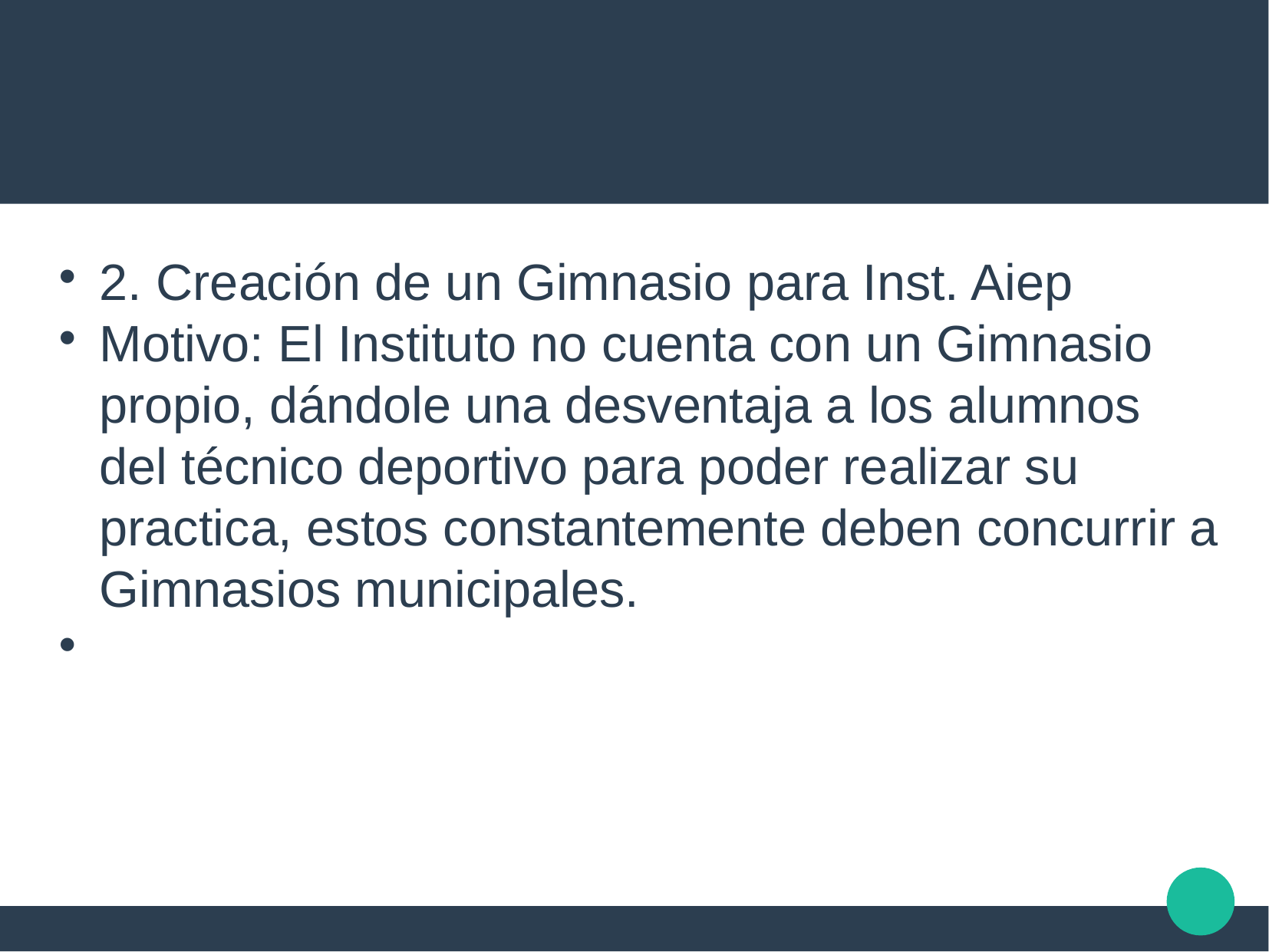

2. Creación de un Gimnasio para Inst. Aiep
Motivo: El Instituto no cuenta con un Gimnasio propio, dándole una desventaja a los alumnos del técnico deportivo para poder realizar su practica, estos constantemente deben concurrir a Gimnasios municipales.